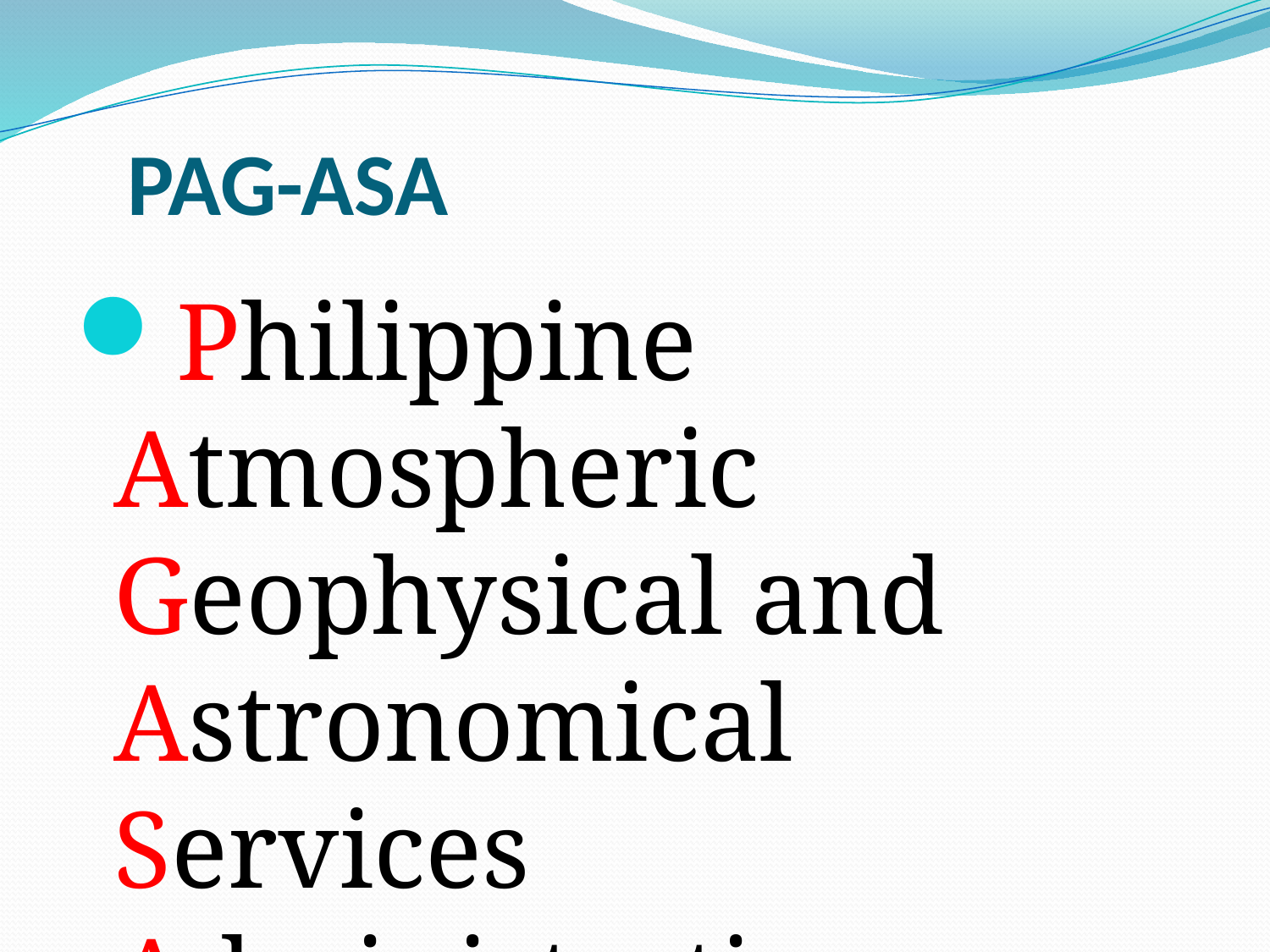

# PAG-ASA
Philippine Atmospheric Geophysical and Astronomical Services Administration